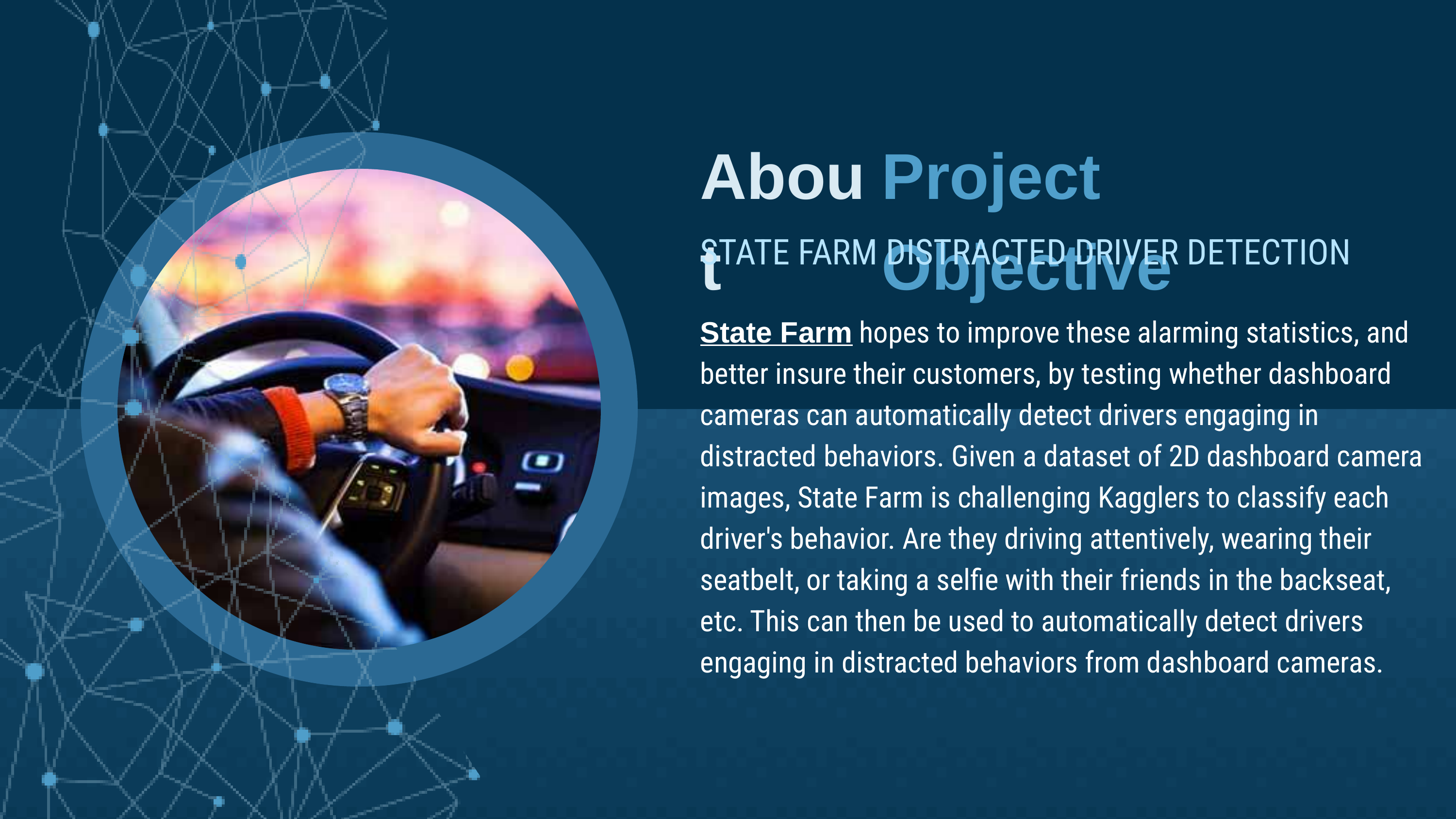

About
Project Objective

STATE FARM DISTRACTED DRIVER DETECTION
State Farm hopes to improve these alarming statistics, and better insure their customers, by testing whether dashboard cameras can automatically detect drivers engaging in distracted behaviors. Given a dataset of 2D dashboard camera images, State Farm is challenging Kagglers to classify each driver's behavior. Are they driving attentively, wearing their seatbelt, or taking a selfie with their friends in the backseat, etc. This can then be used to automatically detect drivers engaging in distracted behaviors from dashboard cameras.